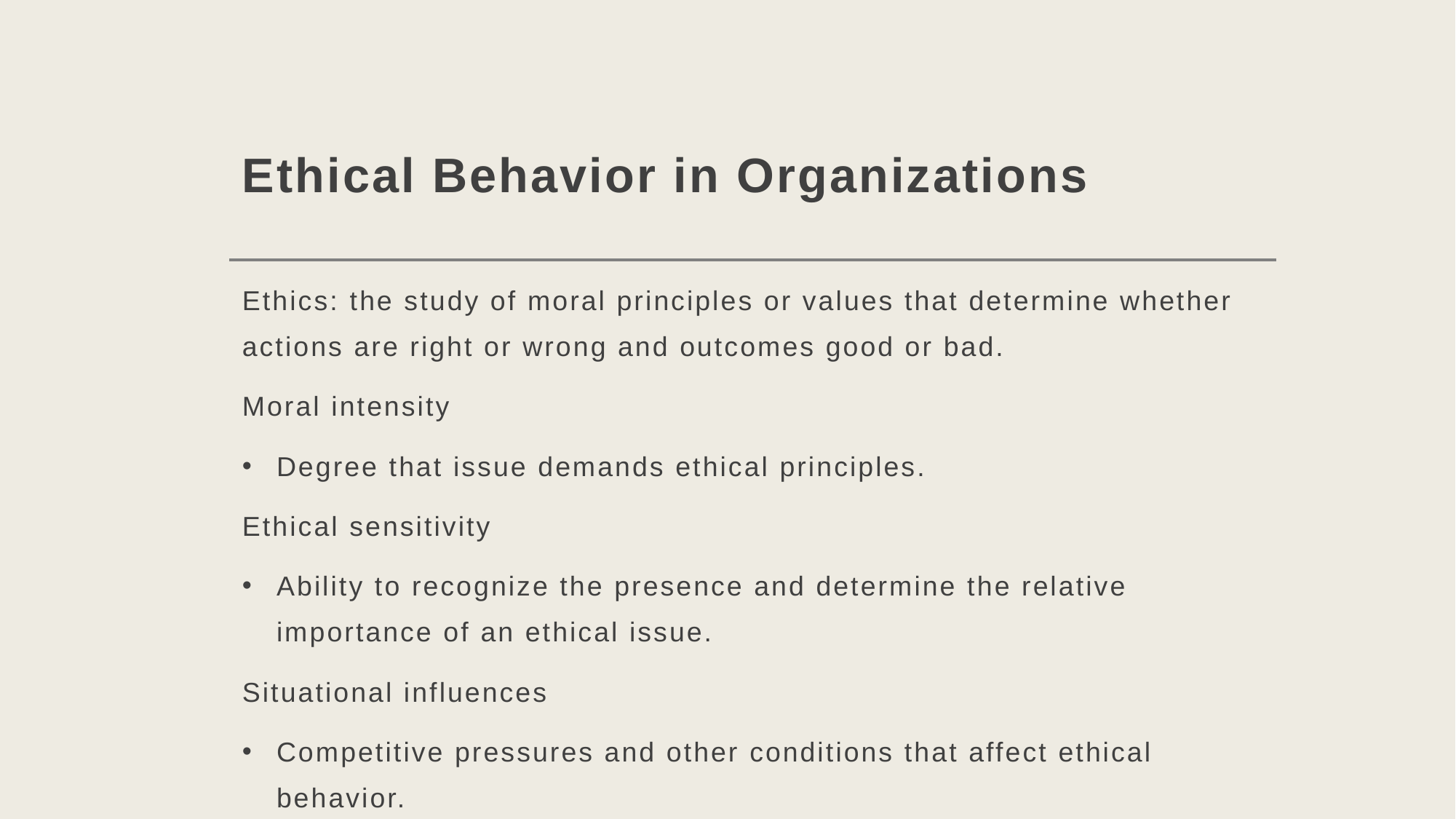

# Ethical Behavior in Organizations
Ethics: the study of moral principles or values that determine whether actions are right or wrong and outcomes good or bad.
Moral intensity
Degree that issue demands ethical principles.
Ethical sensitivity
Ability to recognize the presence and determine the relative importance of an ethical issue.
Situational influences
Competitive pressures and other conditions that affect ethical behavior.